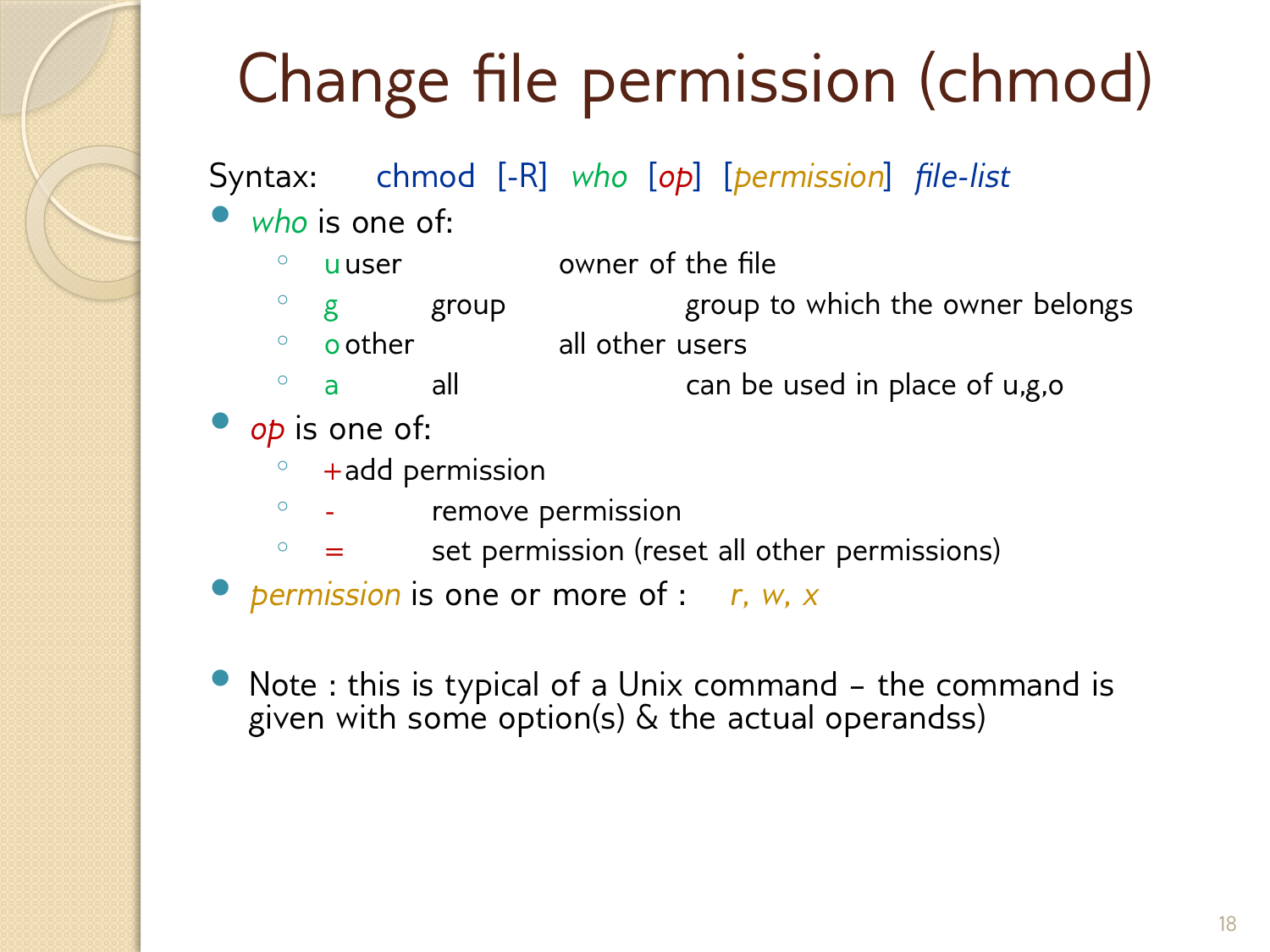

# Change file permission (chmod)
Syntax:	chmod  [-R]  who  [op]  [permission]  file-list
who is one of:
  u	user		owner of the file
  g		group		group to which the owner belongs
  o	other		all other users
  a		all		can be used in place of u,g,o
op is one of:
  +	add permission
  - 	remove permission
  =	set permission (reset all other permissions)
permission is one or more of :    r, w, x

Note : this is typical of a Unix command – the command is given with some option(s) & the actual operandss)

18